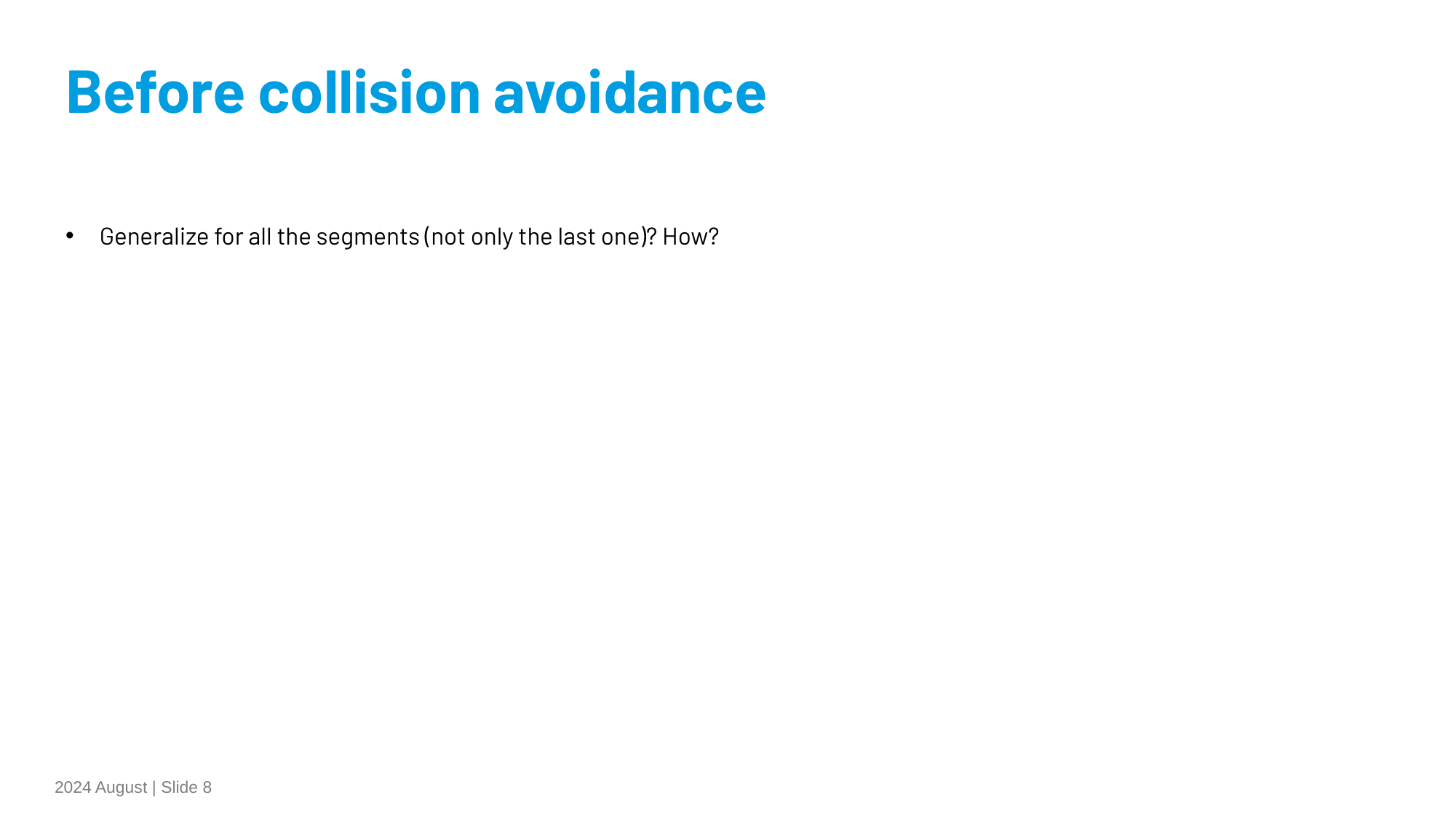

Before collision avoidance
Generalize for all the segments (not only the last one)? How?
2024 August | Slide 8